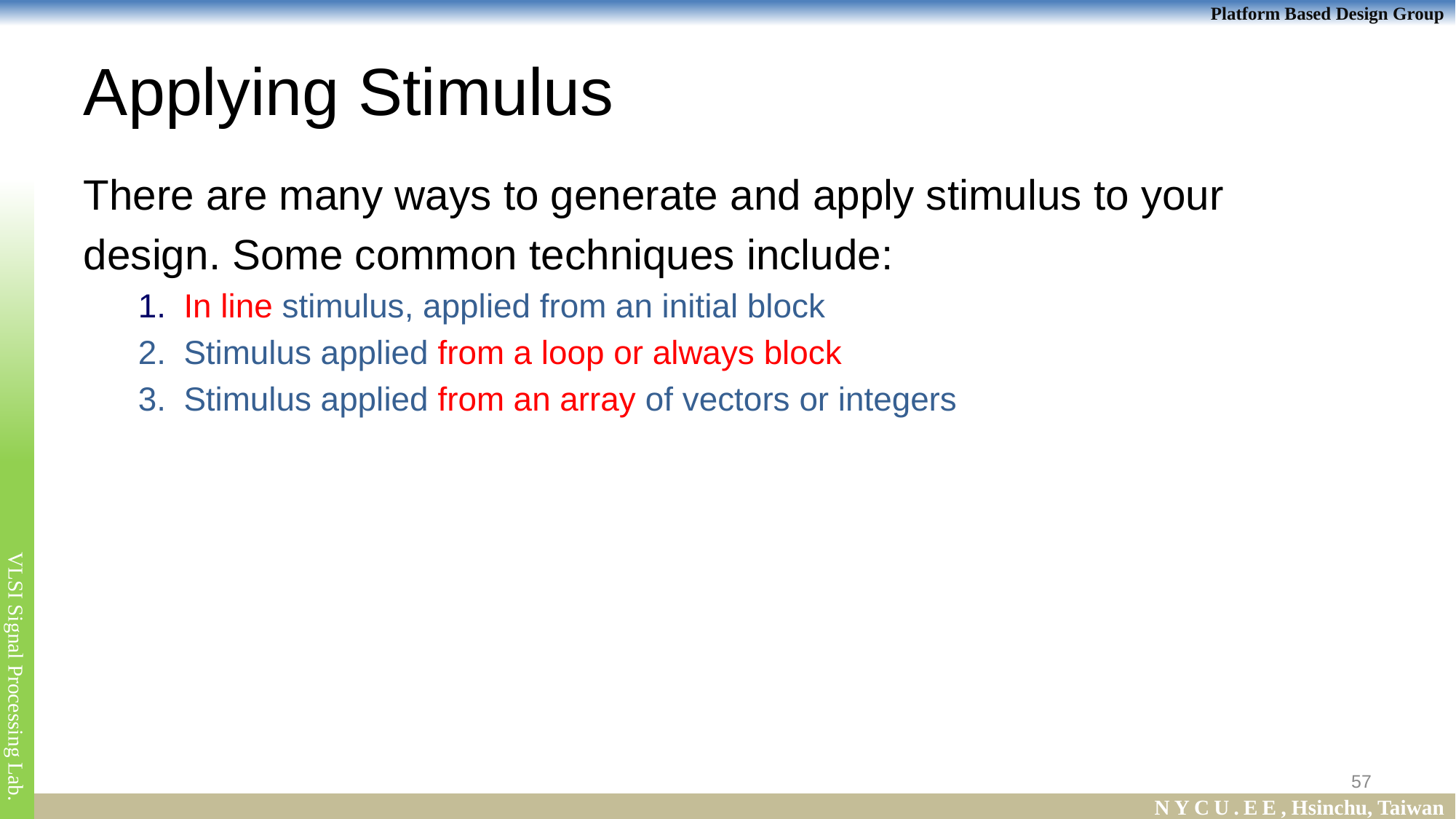

# Applying Stimulus
There are many ways to generate and apply stimulus to your
design. Some common techniques include:
In line stimulus, applied from an initial block
Stimulus applied from a loop or always block
Stimulus applied from an array of vectors or integers
57